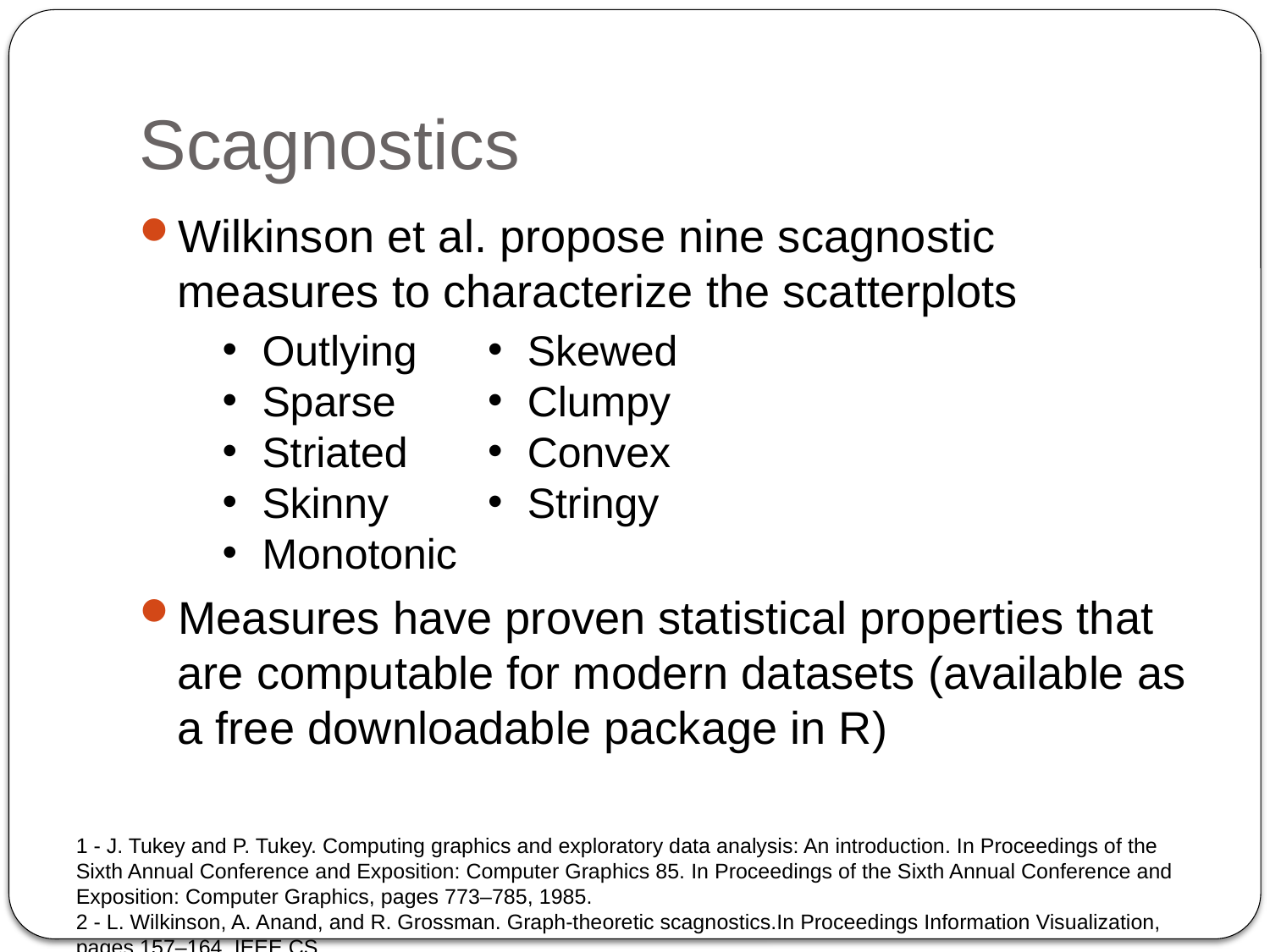

# Scagnostics
Wilkinson et al. propose nine scagnostic measures to characterize the scatterplots

Measures have proven statistical properties that are computable for modern datasets (available as a free downloadable package in R)
Skewed
Clumpy
Convex
Stringy
Outlying
Sparse
Striated
Skinny
Monotonic
1 - J. Tukey and P. Tukey. Computing graphics and exploratory data analysis: An introduction. In Proceedings of the Sixth Annual Conference and Exposition: Computer Graphics 85. In Proceedings of the Sixth Annual Conference and Exposition: Computer Graphics, pages 773–785, 1985.
2 - L. Wilkinson, A. Anand, and R. Grossman. Graph-theoretic scagnostics.In Proceedings Information Visualization, pages 157–164. IEEE CS
Press, 2005.